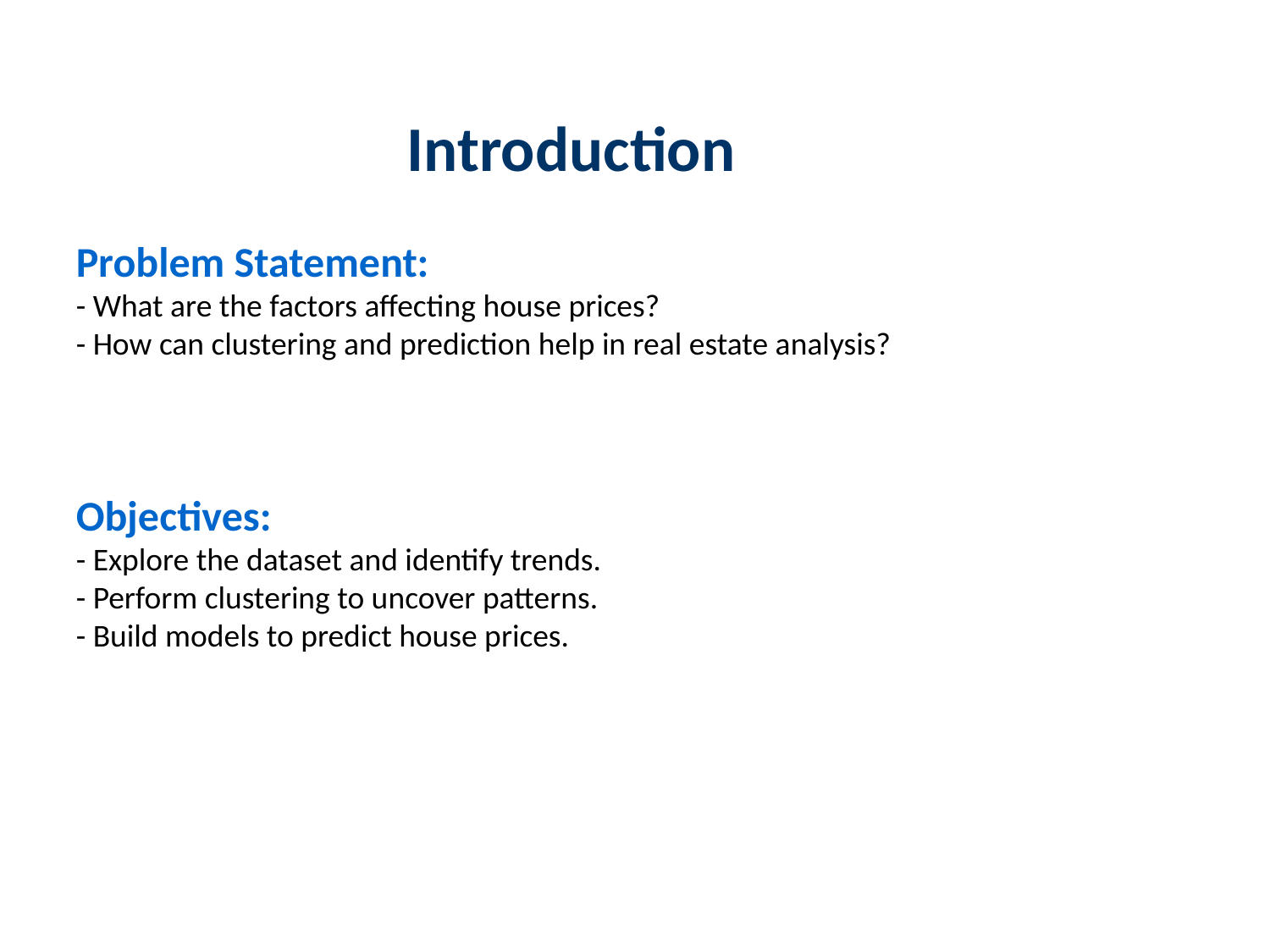

Introduction

Problem Statement:
- What are the factors affecting house prices?
- How can clustering and prediction help in real estate analysis?

Objectives:
- Explore the dataset and identify trends.
- Perform clustering to uncover patterns.
- Build models to predict house prices.